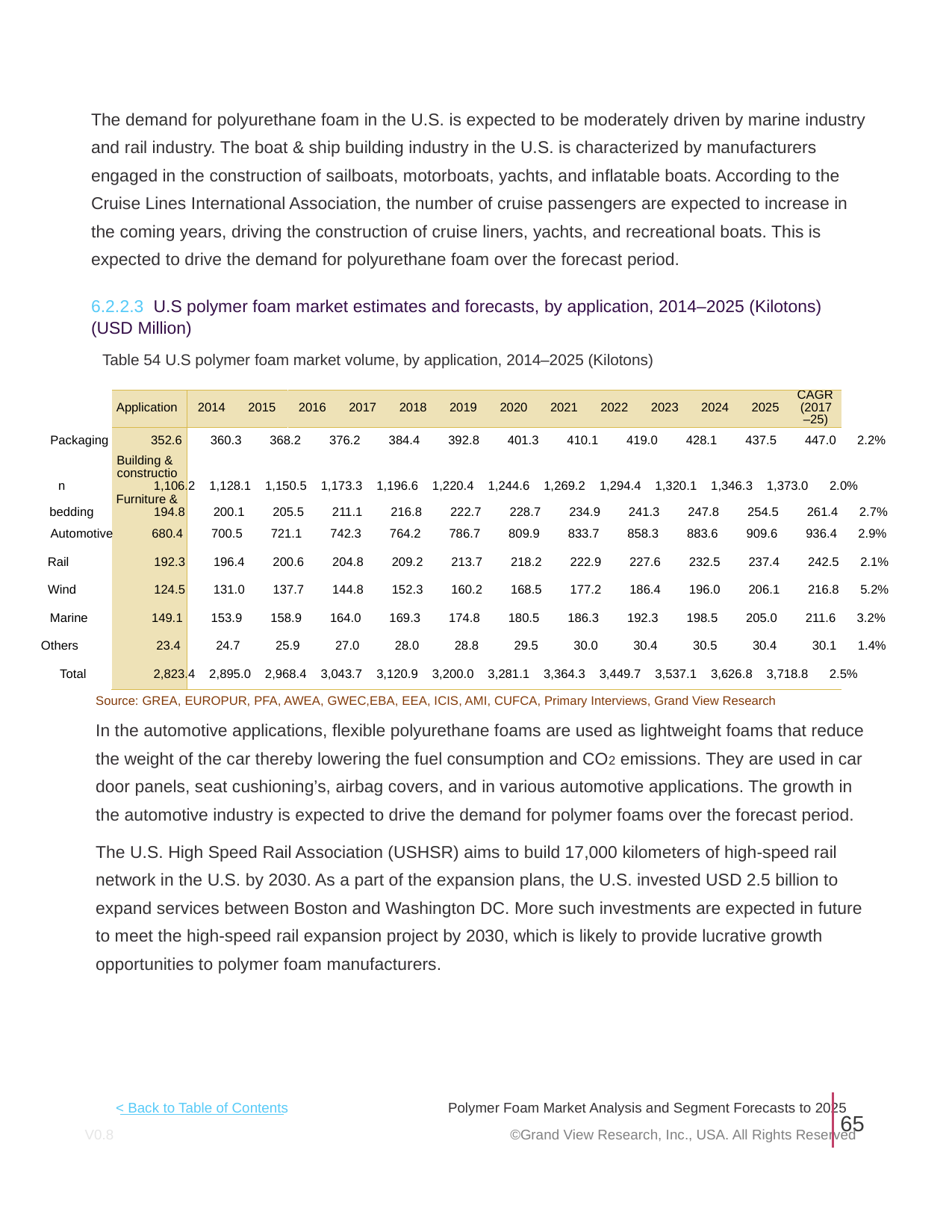

The demand for polyurethane foam in the U.S. is expected to be moderately driven by marine industry
and rail industry. The boat & ship building industry in the U.S. is characterized by manufacturers
engaged in the construction of sailboats, motorboats, yachts, and inflatable boats. According to the
Cruise Lines International Association, the number of cruise passengers are expected to increase in
the coming years, driving the construction of cruise liners, yachts, and recreational boats. This is
expected to drive the demand for polyurethane foam over the forecast period.
6.2.2.3  U.S polymer foam market estimates and forecasts, by application, 2014–2025 (Kilotons)
(USD Million)
Table 54 U.S polymer foam market volume, by application, 2014–2025 (Kilotons)
CAGR

Application
2014
2015
2016
2017
2018
2019
2020
2021
2022
2023
2024
2025
(2017

–25)

Packaging            352.6        360.3        368.2        376.2        384.4        392.8        401.3        410.1        419.0        428.1        437.5        447.0      2.2%

Building &

constructio

n                         1,106.2    1,128.1    1,150.5    1,173.3    1,196.6    1,220.4    1,244.6    1,269.2    1,294.4    1,320.1    1,346.3    1,373.0      2.0%

Furniture &

bedding                 194.8        200.1        205.5        211.1        216.8        222.7        228.7        234.9        241.3        247.8        254.5        261.4      2.7%

Automotive           680.4        700.5        721.1        742.3        764.2        786.7        809.9        833.7        858.3        883.6        909.6        936.4      2.9%

Rail                        192.3        196.4        200.6        204.8        209.2        213.7        218.2        222.9        227.6        232.5        237.4        242.5      2.1%

Wind                      124.5        131.0        137.7        144.8        152.3        160.2        168.5        177.2        186.4        196.0        206.1        216.8      5.2%

Marine                  149.1        153.9        158.9        164.0        169.3        174.8        180.5        186.3        192.3        198.5        205.0        211.6      3.2%

Others                      23.4          24.7          25.9          27.0          28.0          28.8          29.5          30.0          30.4          30.5          30.4          30.1      1.4%

Total                   2,823.4    2,895.0    2,968.4    3,043.7    3,120.9    3,200.0    3,281.1    3,364.3    3,449.7    3,537.1    3,626.8    3,718.8      2.5%

Source: GREA, EUROPUR, PFA, AWEA, GWEC,EBA, EEA, ICIS, AMI, CUFCA, Primary Interviews, Grand View Research
In the automotive applications, flexible polyurethane foams are used as lightweight foams that reduce
the weight of the car thereby lowering the fuel consumption and CO2 emissions. They are used in car
door panels, seat cushioning’s, airbag covers, and in various automotive applications. The growth in
the automotive industry is expected to drive the demand for polymer foams over the forecast period.
The U.S. High Speed Rail Association (USHSR) aims to build 17,000 kilometers of high-speed rail
network in the U.S. by 2030. As a part of the expansion plans, the U.S. invested USD 2.5 billion to
expand services between Boston and Washington DC. More such investments are expected in future
to meet the high-speed rail expansion project by 2030, which is likely to provide lucrative growth
opportunities to polymer foam manufacturers.

< Back to Table of Contents
Polymer Foam Market Analysis and Segment Forecasts to 2025
65

V0.8                                                                                                     ©Grand View Research, Inc., USA. All Rights Reserved